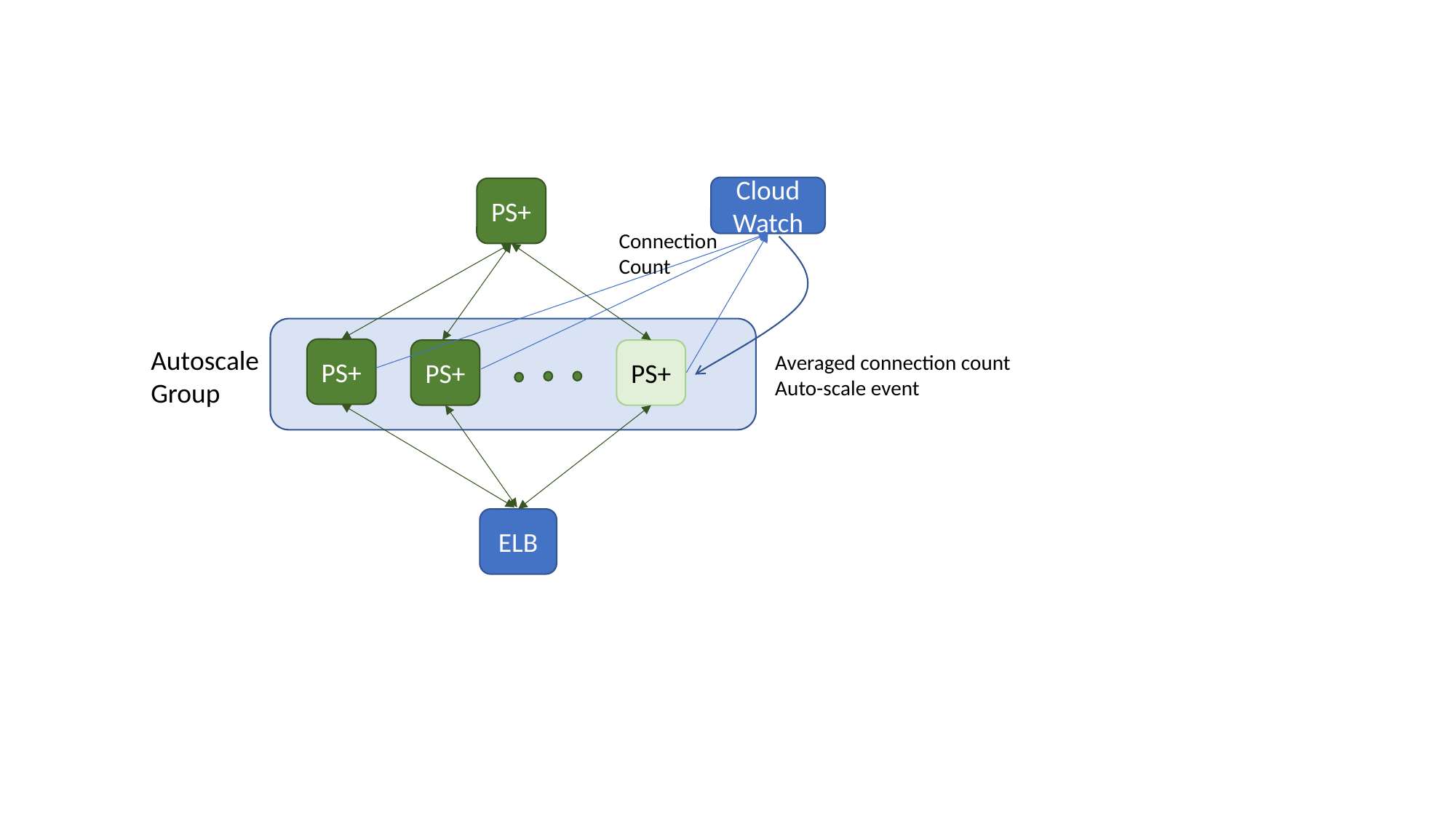

Cloud Watch
PS+
Connection
Count

Autoscale
Group
PS+
PS+
PS+
Averaged connection count
Auto-scale event

ELB